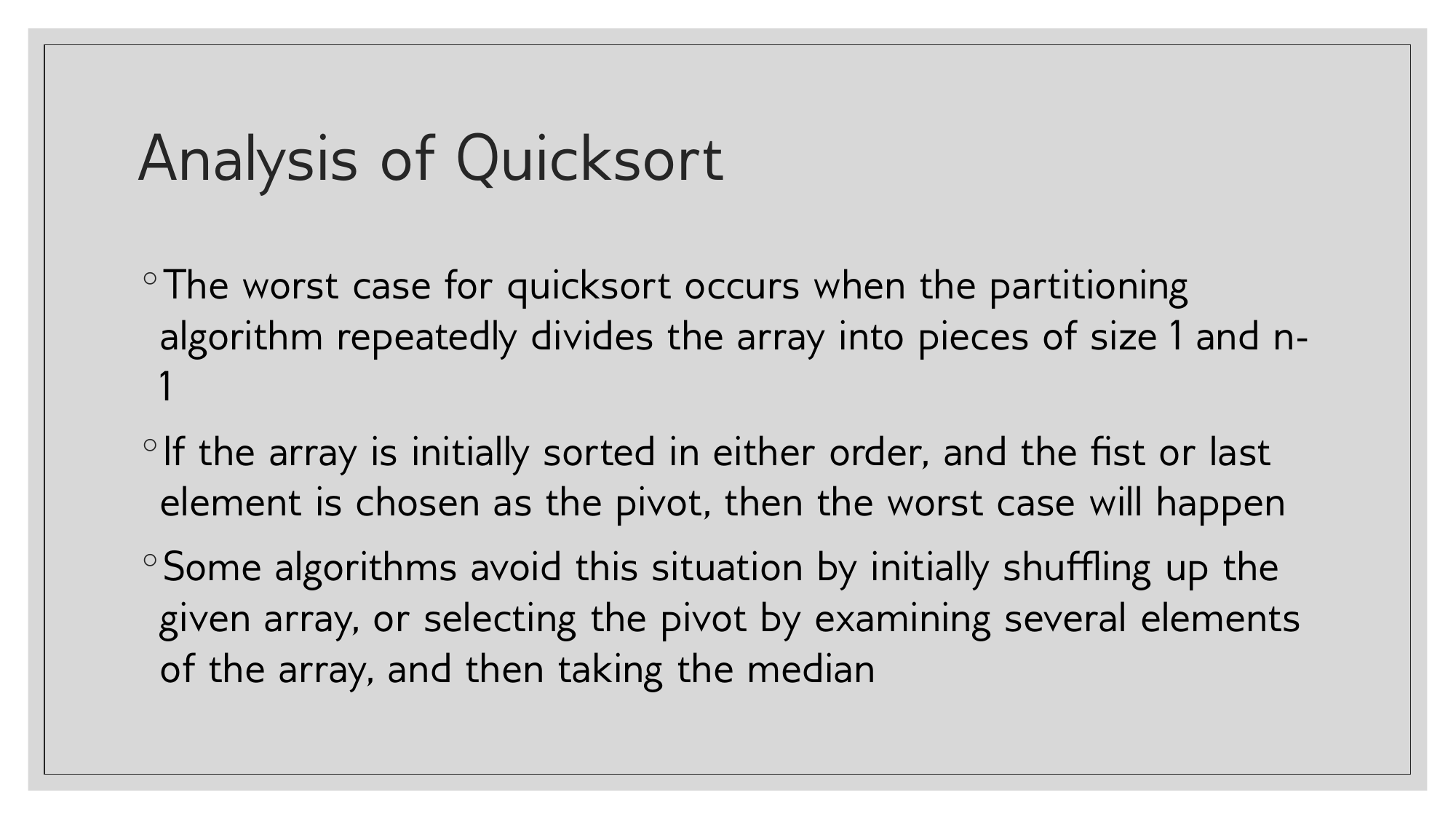

# Analysis of Quicksort
The worst case for quicksort occurs when the partitioning algorithm repeatedly divides the array into pieces of size 1 and n-1
If the array is initially sorted in either order, and the fist or last element is chosen as the pivot, then the worst case will happen
Some algorithms avoid this situation by initially shuffling up the given array, or selecting the pivot by examining several elements of the array, and then taking the median